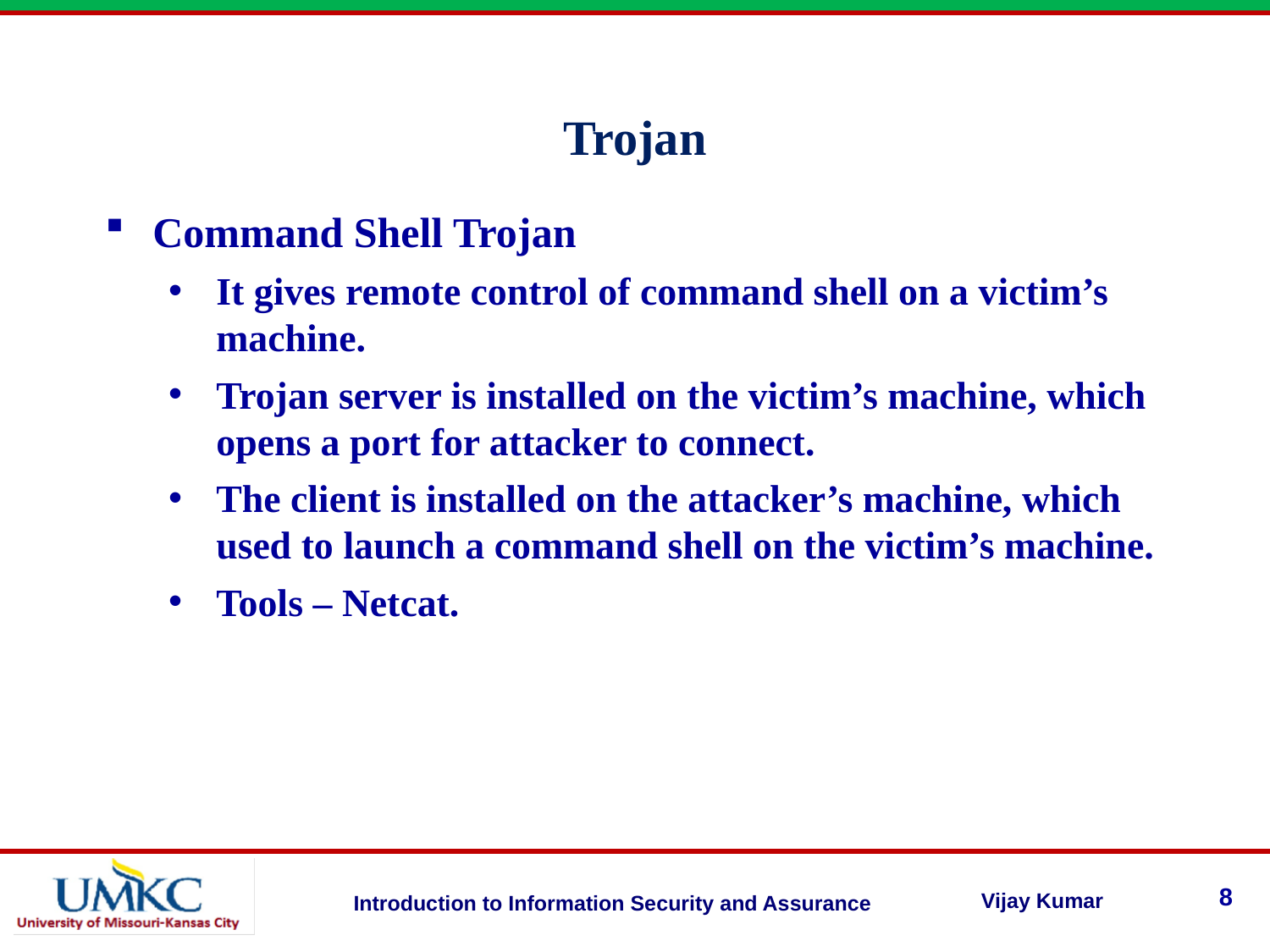

Trojan
Command Shell Trojan
It gives remote control of command shell on a victim’s machine.
Trojan server is installed on the victim’s machine, which opens a port for attacker to connect.
The client is installed on the attacker’s machine, which used to launch a command shell on the victim’s machine.
Tools – Netcat.
8